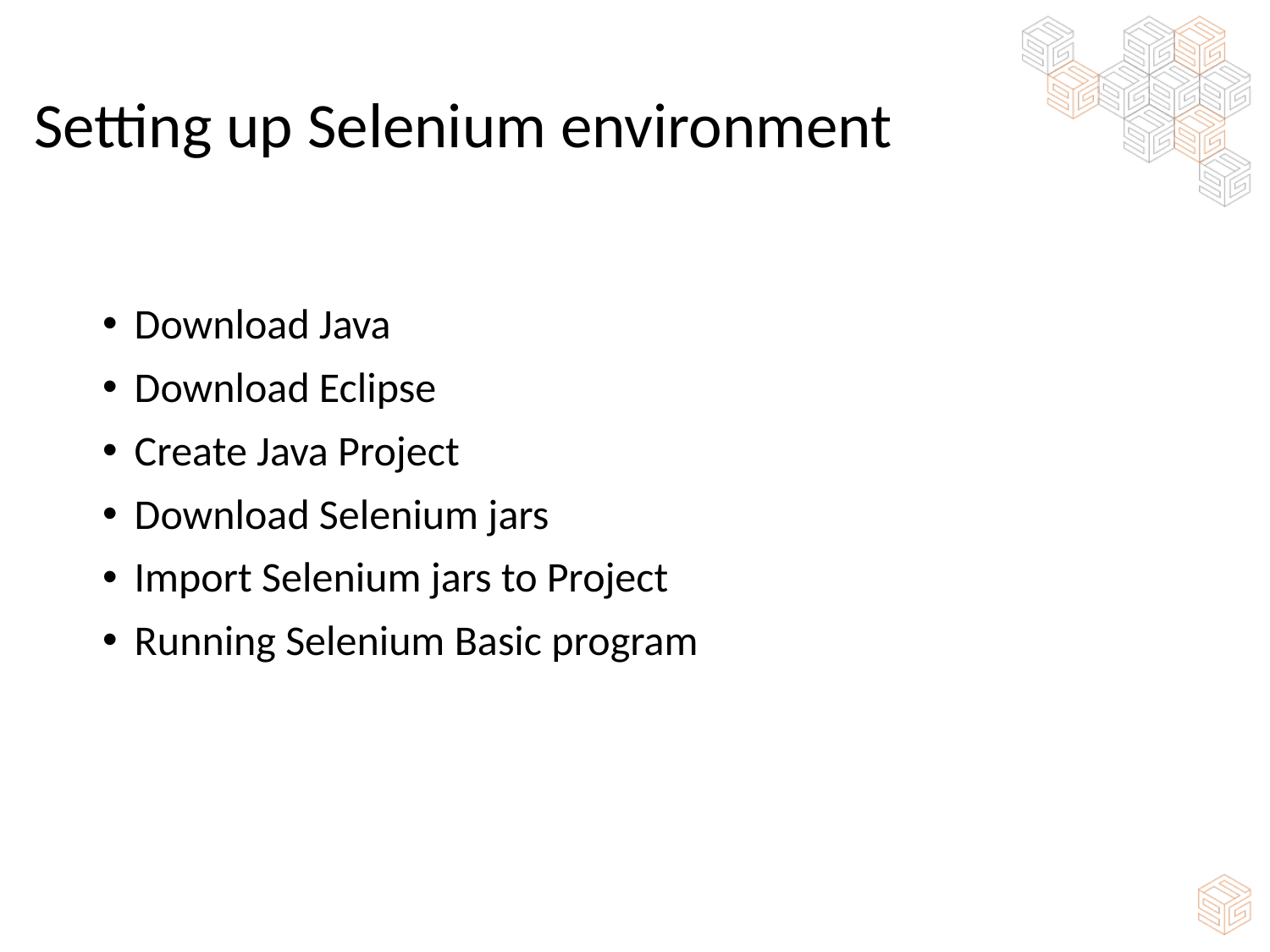

# Setting up Selenium environment
Download Java
Download Eclipse
Create Java Project
Download Selenium jars
Import Selenium jars to Project
Running Selenium Basic program